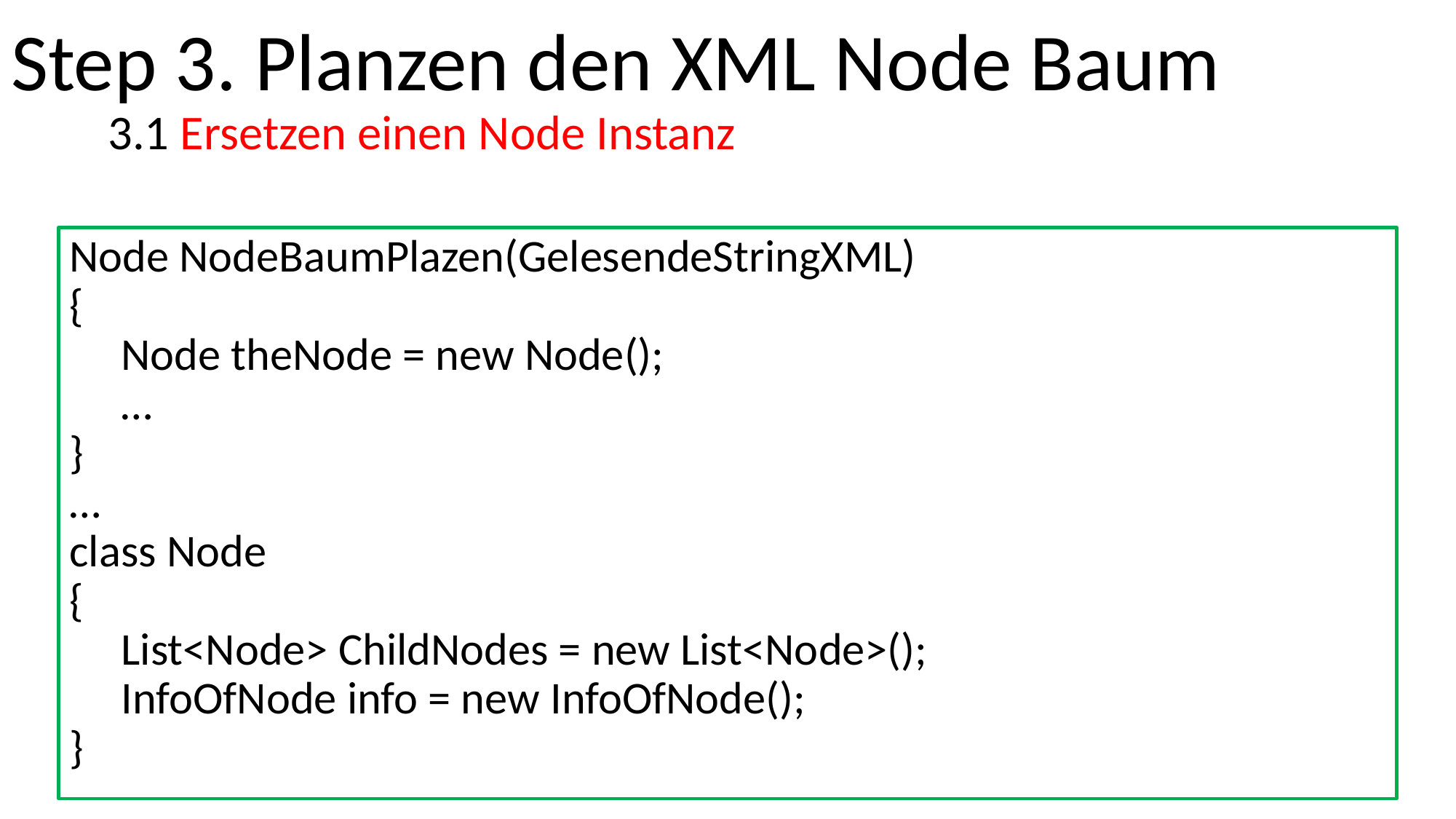

Step 3. Planzen den XML Node Baum
	3.1 Ersetzen einen Node Instanz
Node NodeBaumPlazen(GelesendeStringXML)
{
     Node theNode = new Node();
     …
}
…
class Node
{
     List<Node> ChildNodes = new List<Node>();
     InfoOfNode info = new InfoOfNode();
}